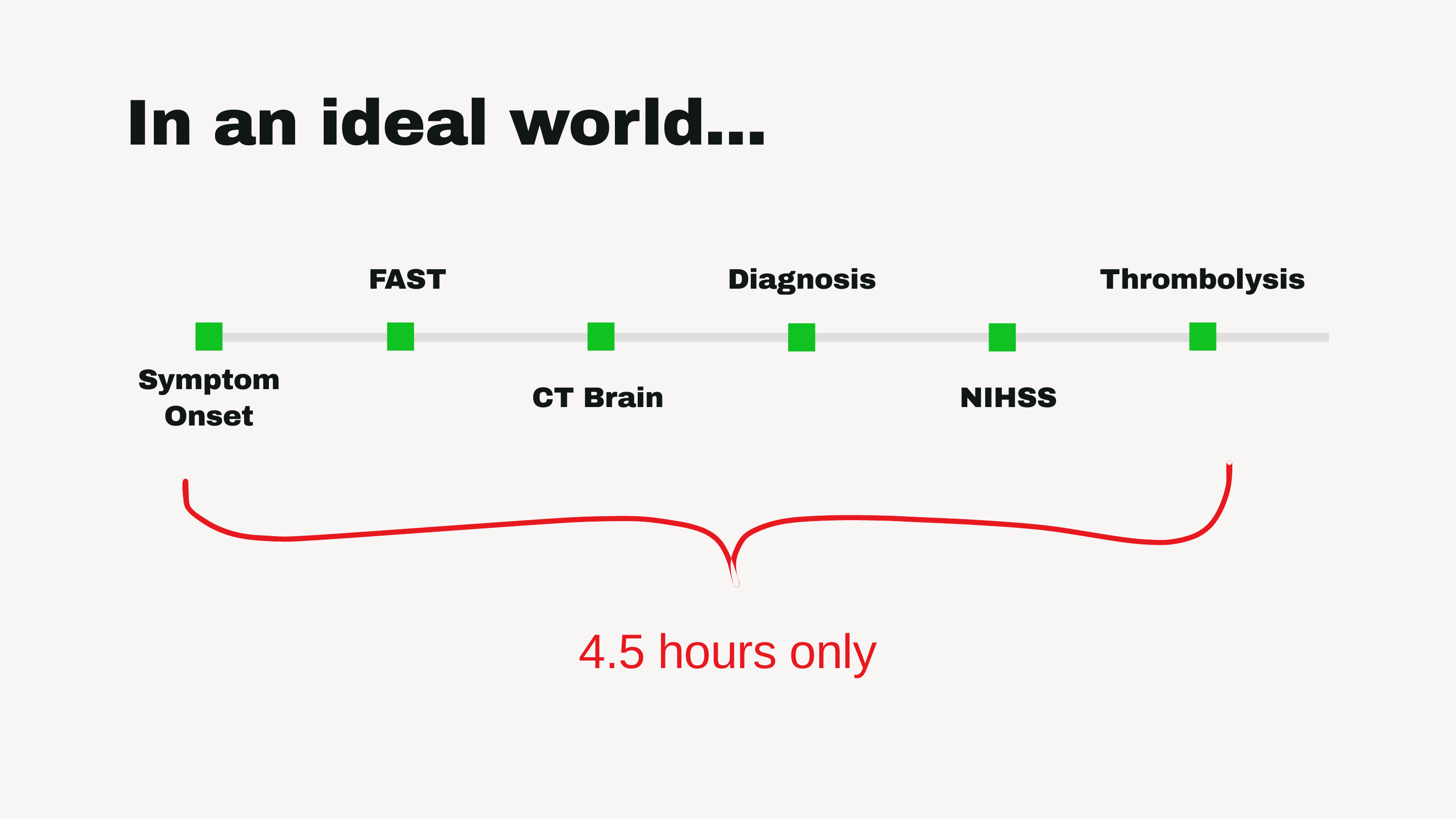

In an ideal world...

FAST
 Diagnosis
Thrombolysis

Symptom Onset
CT Brain
NIHSS

4.5 hours only